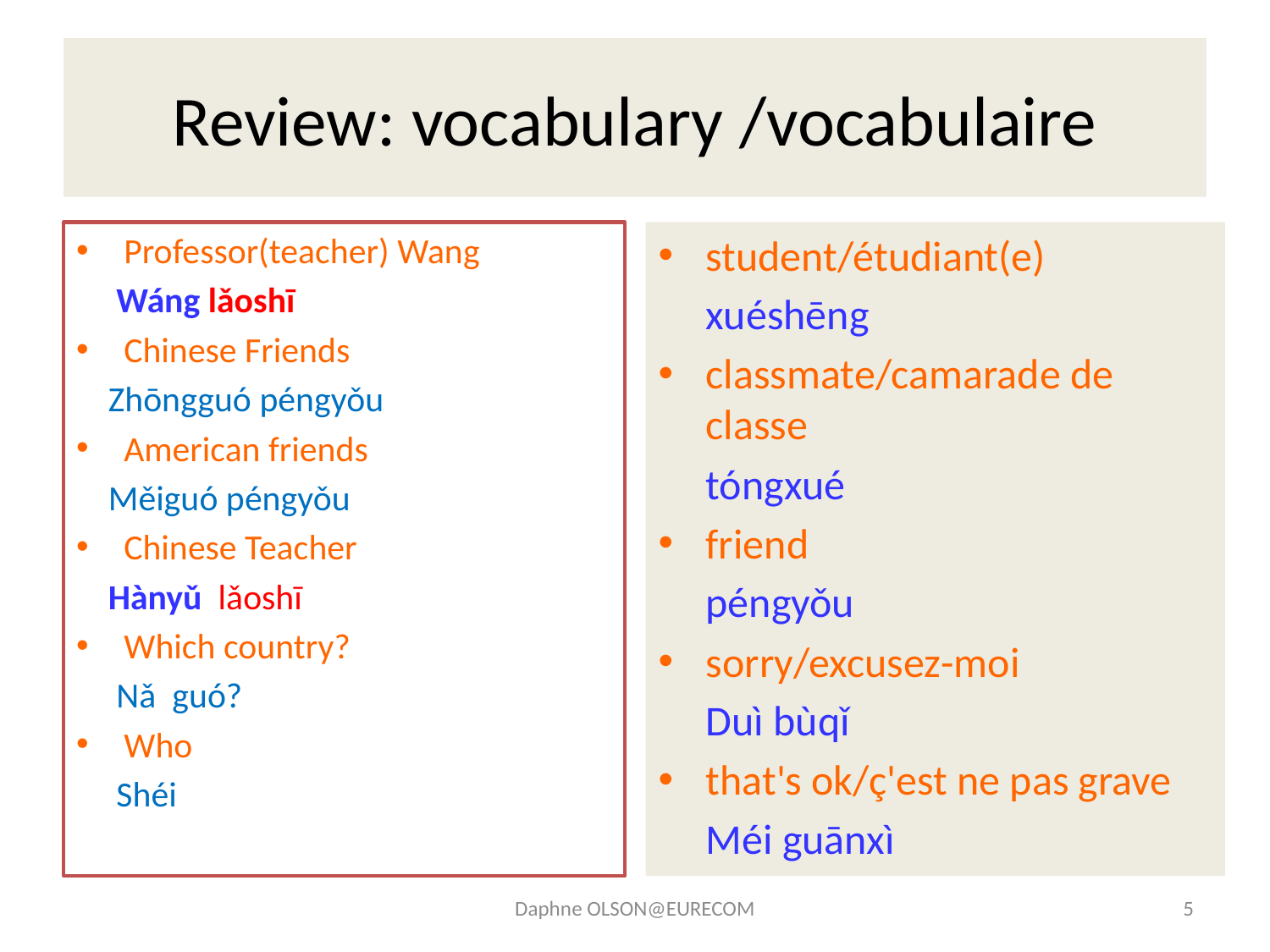

# Review: vocabulary /vocabulaire
Professor(teacher) Wang
     Wáng lǎoshī
Chinese Friends
    Zhōngguó péngyǒu
American friends
    Měiguó péngyǒu
Chinese Teacher
    Hànyǔ  lǎoshī
Which country?
     Nǎ  guó?
Who
     Shéi

student/étudiant(e)
     xuéshēng
classmate/camarade de classe
     tóngxué
friend
     péngyǒu
sorry/excusez-moi
     Duì bùqǐ
that's ok/ç'est ne pas grave
     Méi guānxì

Daphne OLSON@EURECOM
5